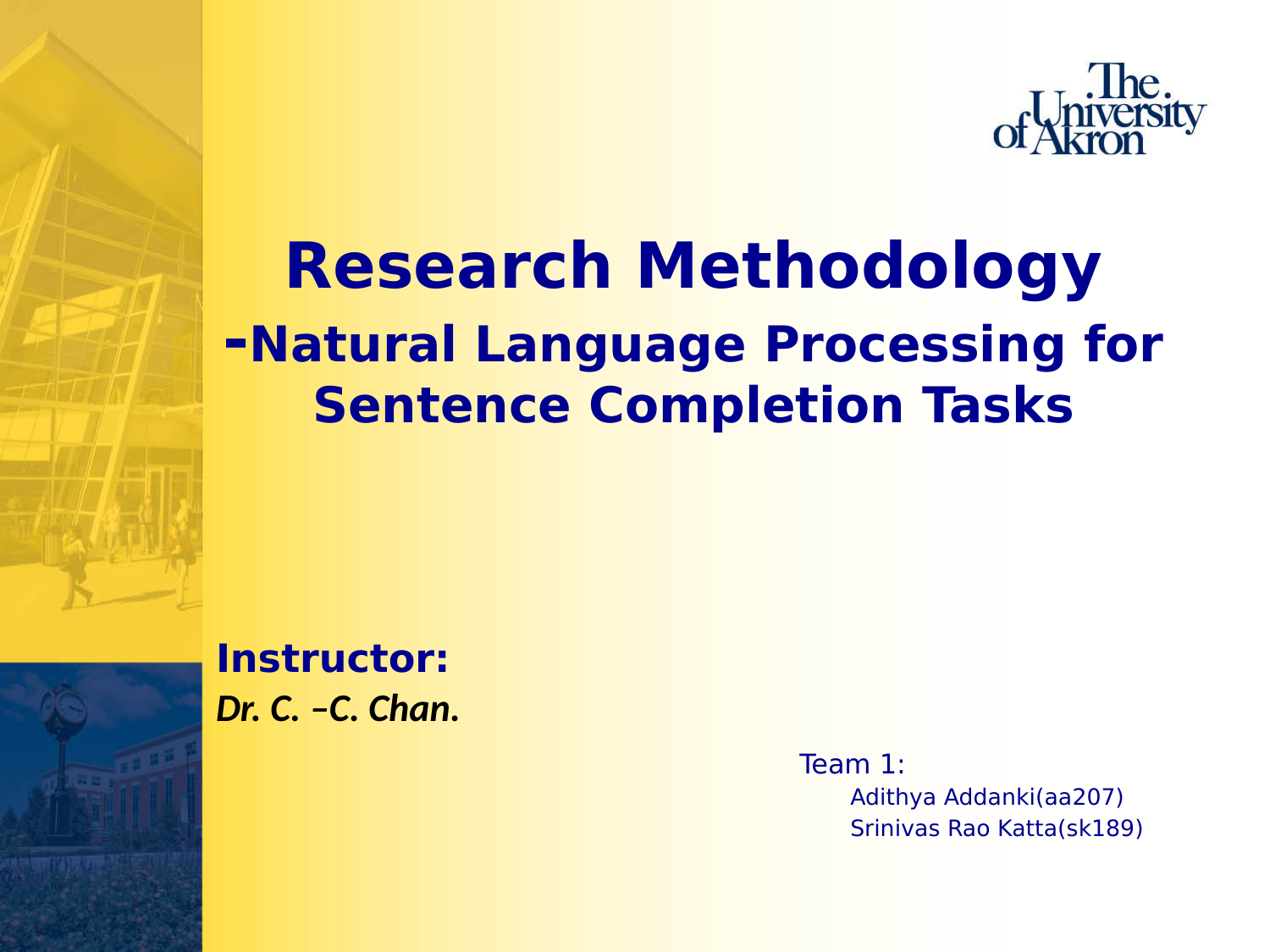

# Research Methodology -Natural Language Processing for Sentence Completion Tasks
Instructor:
Dr. C. –C. Chan.

Team 1:
Adithya Addanki(aa207)
Srinivas Rao Katta(sk189)